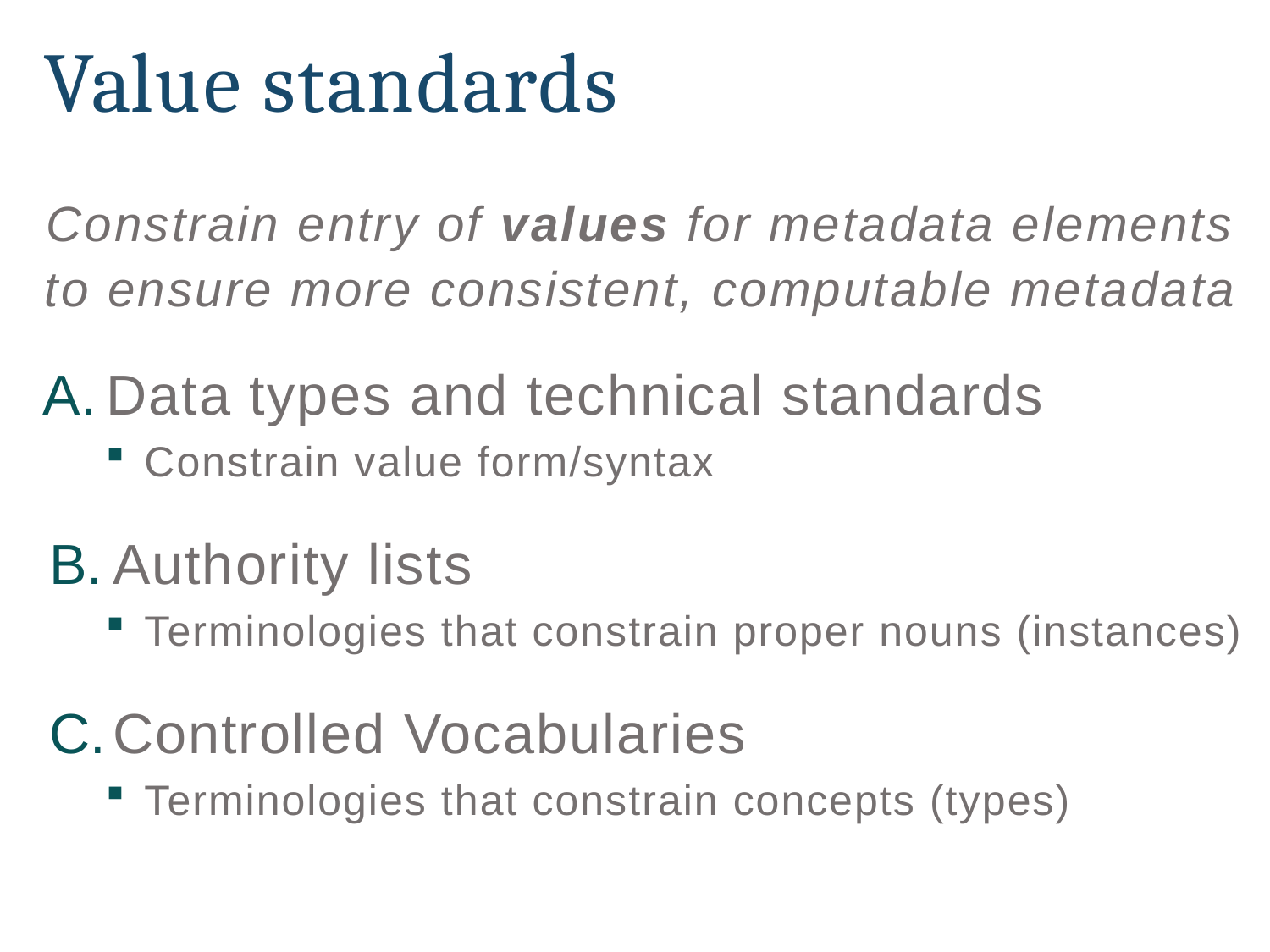

# Value standards

Constrain entry of values for metadata elements to ensure more consistent, computable metadata
Data types and technical standards
Constrain value form/syntax
Authority lists
Terminologies that constrain proper nouns (instances)
Controlled Vocabularies
Terminologies that constrain concepts (types)